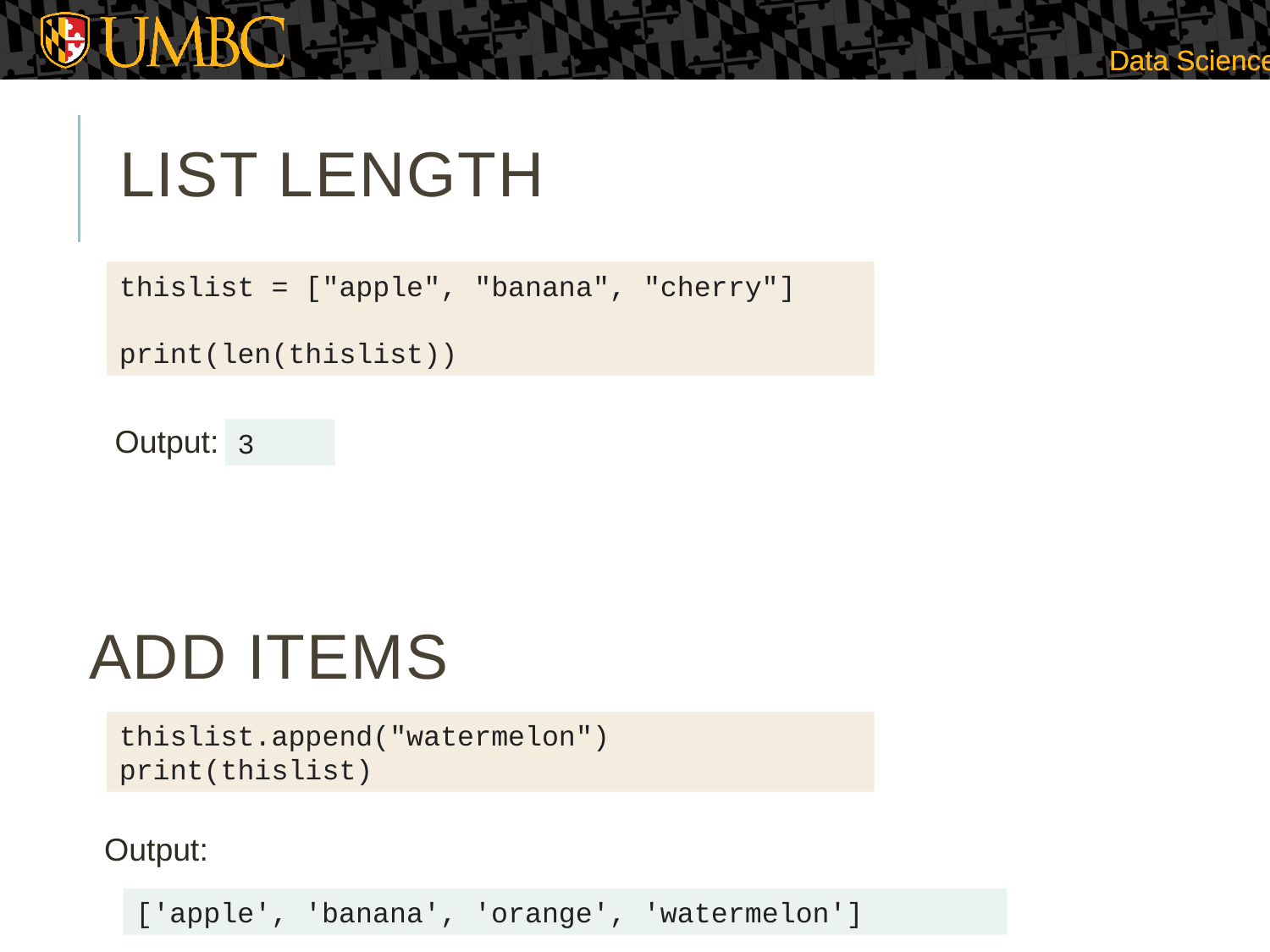

# List Length
thislist = ["apple", "banana", "cherry"]

print(len(thislist))
Output:
3
Add Items
thislist.append("watermelon")
print(thislist)
Output:
['apple', 'banana', 'orange', 'watermelon']